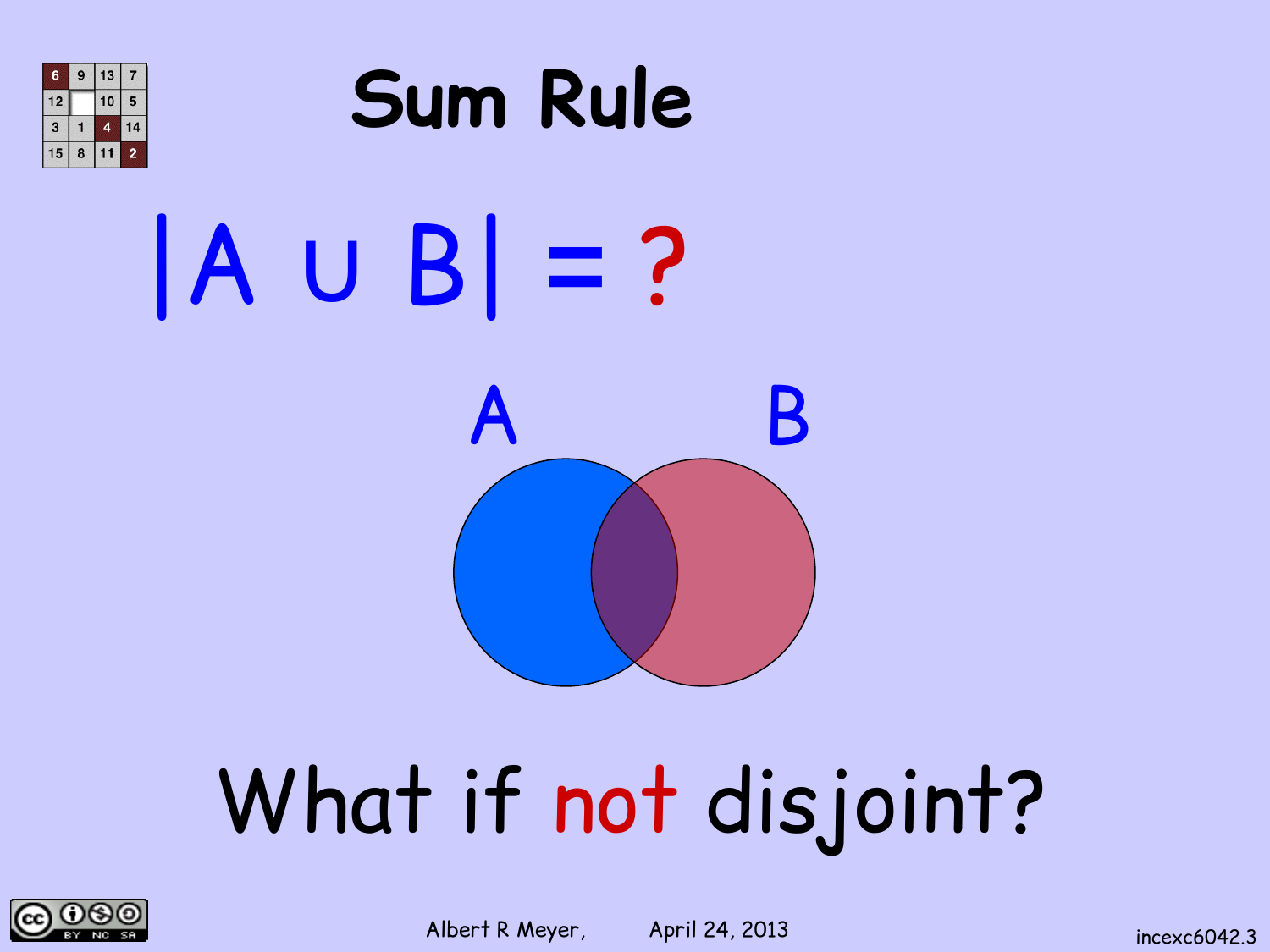

# Sum Rule
 |A ∪ B| = ?
A
B

What if not disjoint?
incexc6042.3